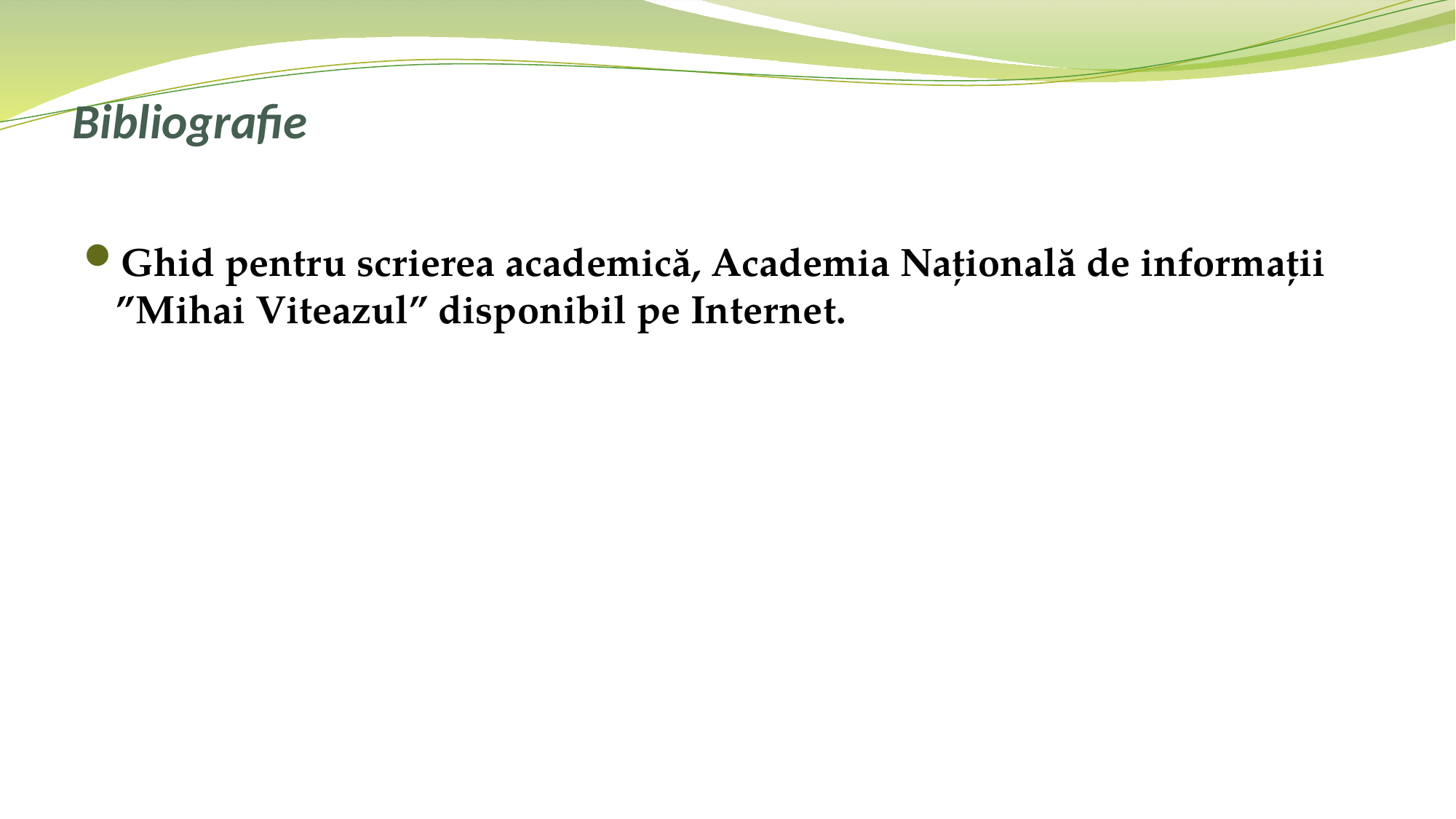

# Bibliografie
Ghid pentru scrierea academică, Academia Națională de informații ”Mihai Viteazul” disponibil pe Internet.